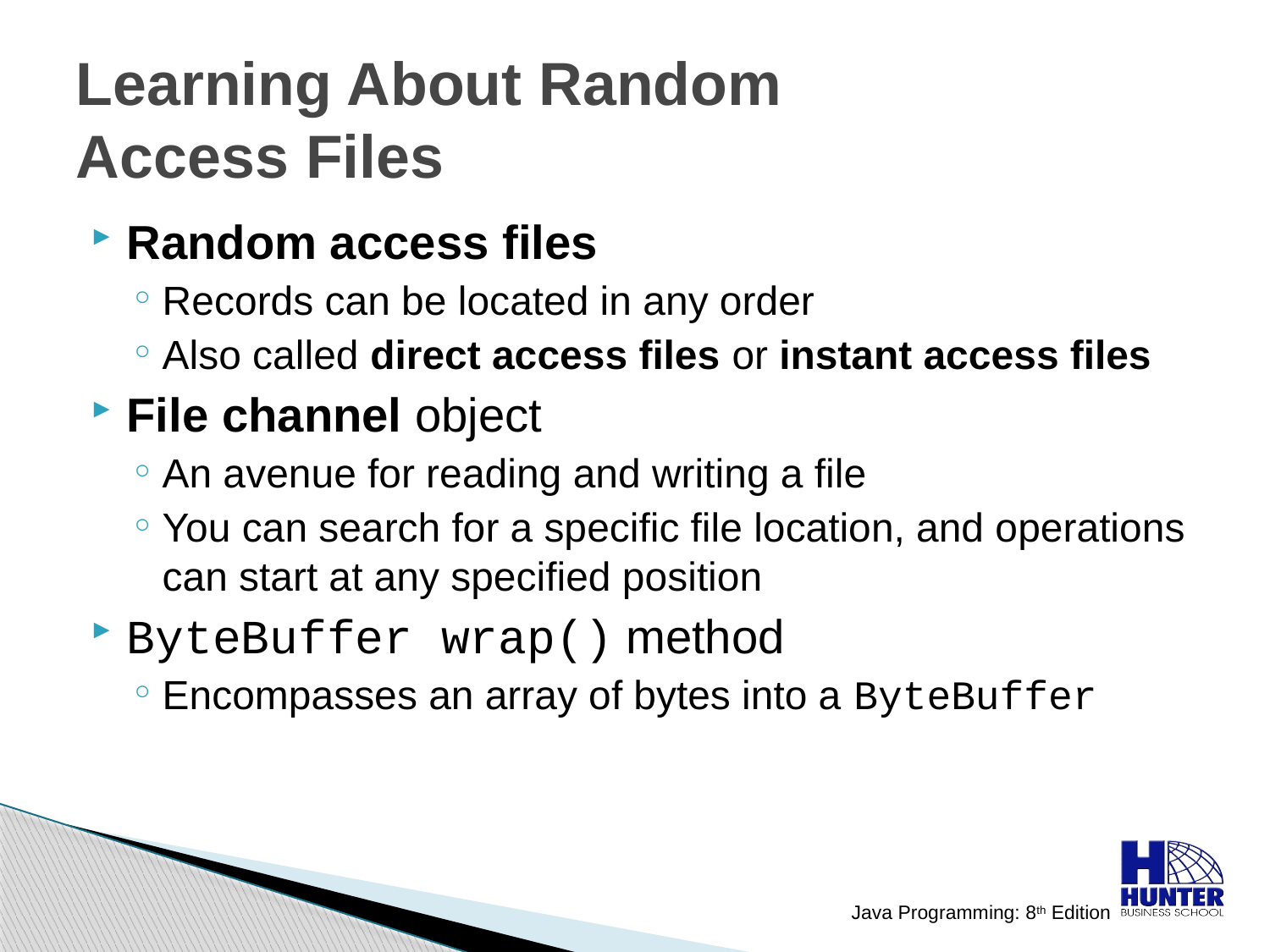

# Learning About Random Access Files
Random access files
Records can be located in any order
Also called direct access files or instant access files
File channel object
An avenue for reading and writing a file
You can search for a specific file location, and operations can start at any specified position
ByteBuffer wrap() method
Encompasses an array of bytes into a ByteBuffer